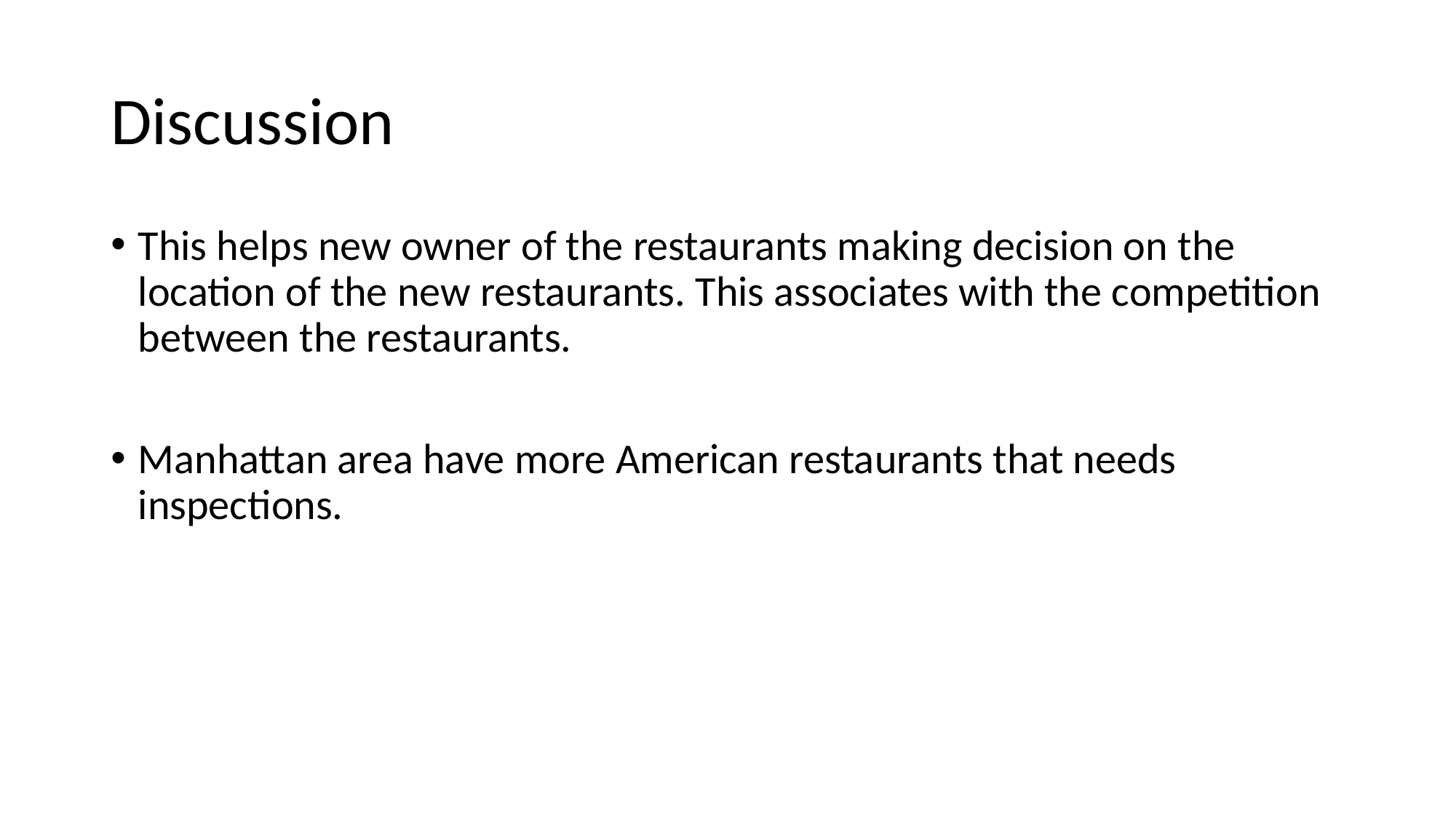

# Discussion
This helps new owner of the restaurants making decision on the location of the new restaurants. This associates with the competition between the restaurants.

Manhattan area have more American restaurants that needs inspections.